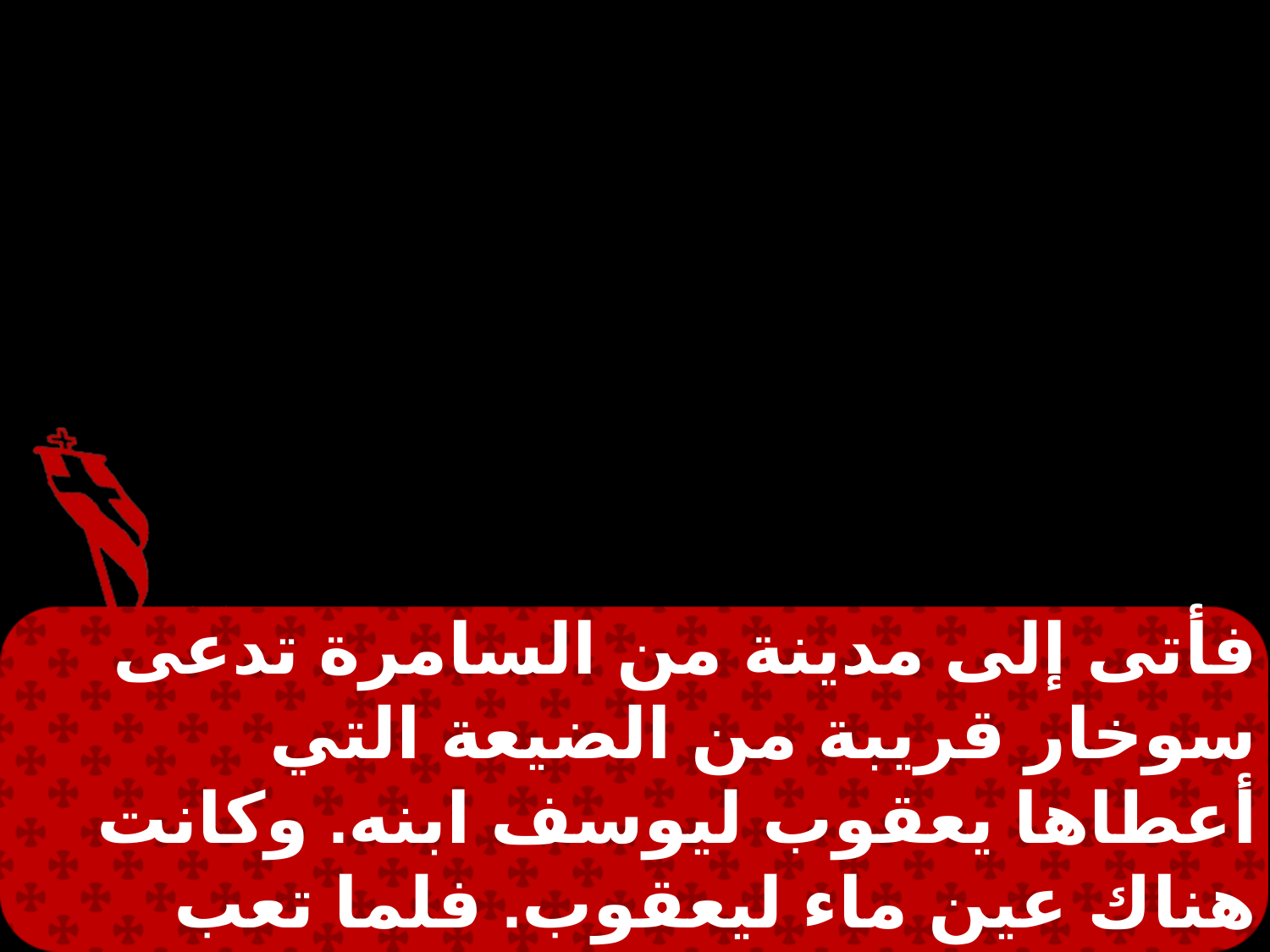

فأتى إلى مدينة من السامرة تدعى سوخار قريبة من الضيعة التي أعطاها يعقوب ليوسف ابنه. وكانت هناك عين ماء ليعقوب. فلما تعب يسوع من مشى الطريق جلس كذلك على العين. وكان وقت الساعة السادسة.